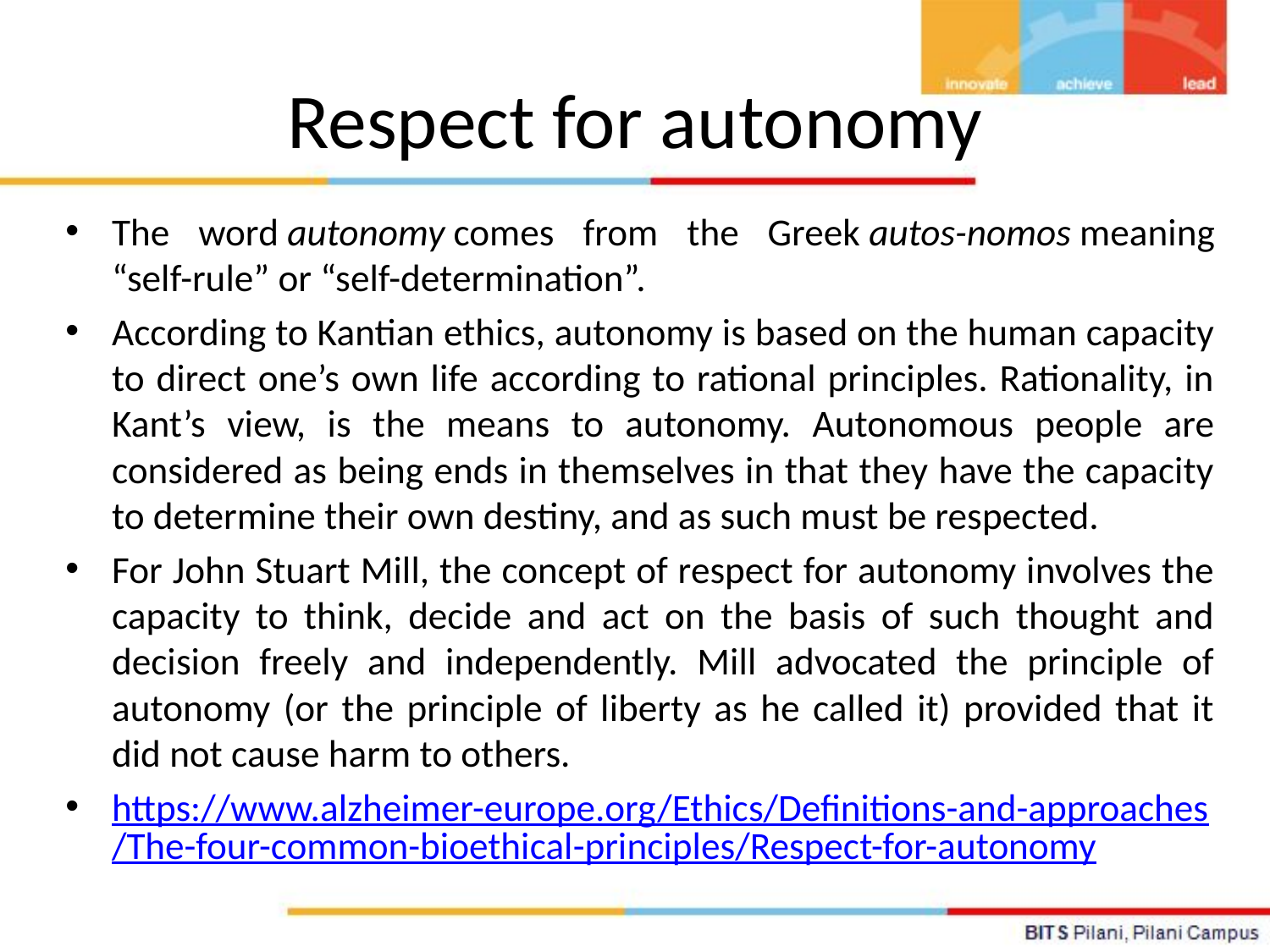

# Respect for autonomy
The word autonomy comes from the Greek autos-nomos meaning “self-rule” or “self-determination”.
According to Kantian ethics, autonomy is based on the human capacity to direct one’s own life according to rational principles. Rationality, in Kant’s view, is the means to autonomy. Autonomous people are considered as being ends in themselves in that they have the capacity to determine their own destiny, and as such must be respected.
For John Stuart Mill, the concept of respect for autonomy involves the capacity to think, decide and act on the basis of such thought and decision freely and independently. Mill advocated the principle of autonomy (or the principle of liberty as he called it) provided that it did not cause harm to others.
https://www.alzheimer-europe.org/Ethics/Definitions-and-approaches/The-four-common-bioethical-principles/Respect-for-autonomy